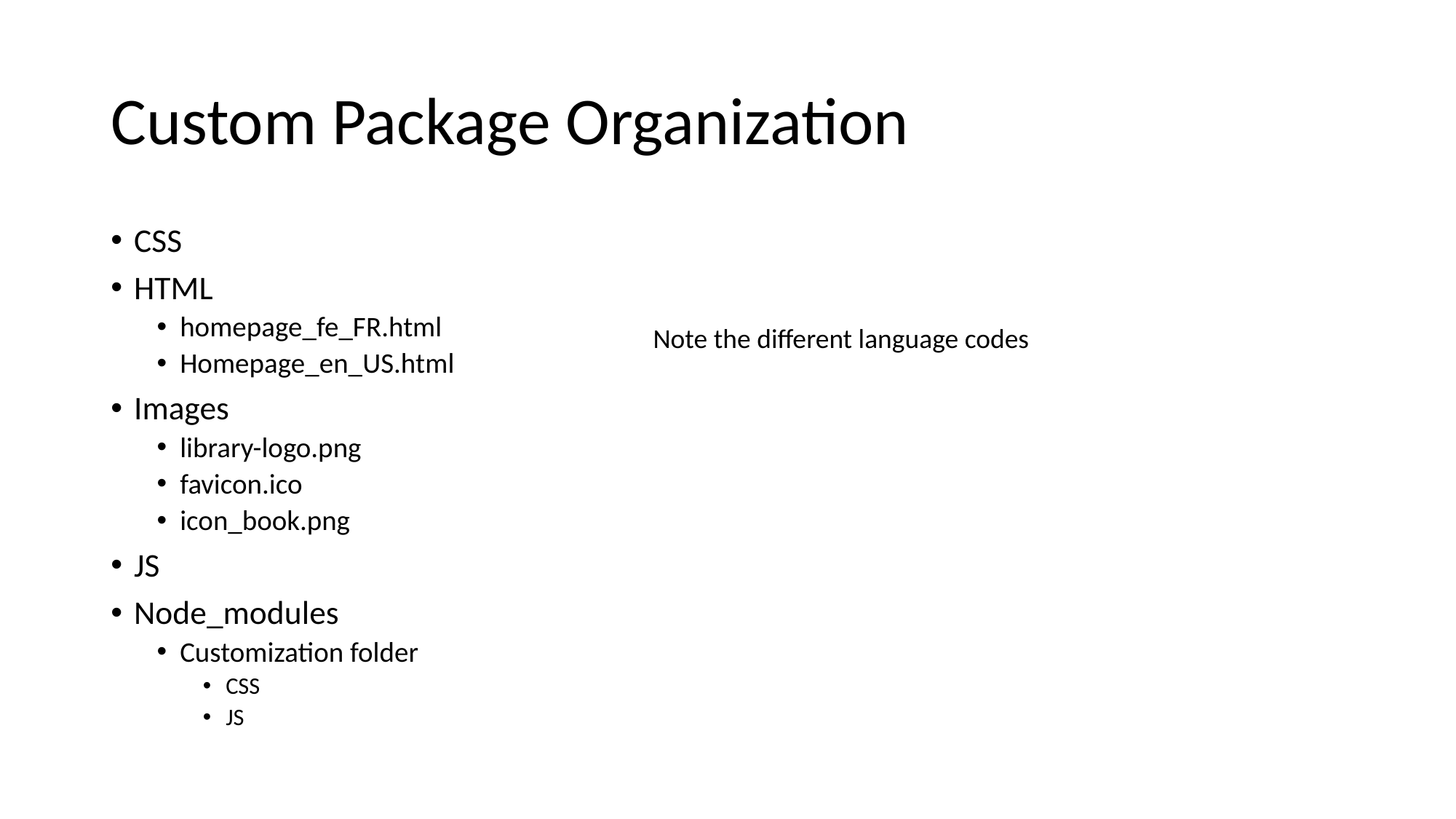

# Custom Package Organization
CSS
HTML
homepage_fe_FR.html
Homepage_en_US.html
Images
library-logo.png
favicon.ico
icon_book.png
JS
Node_modules
Customization folder
CSS
JS
Note the different language codes